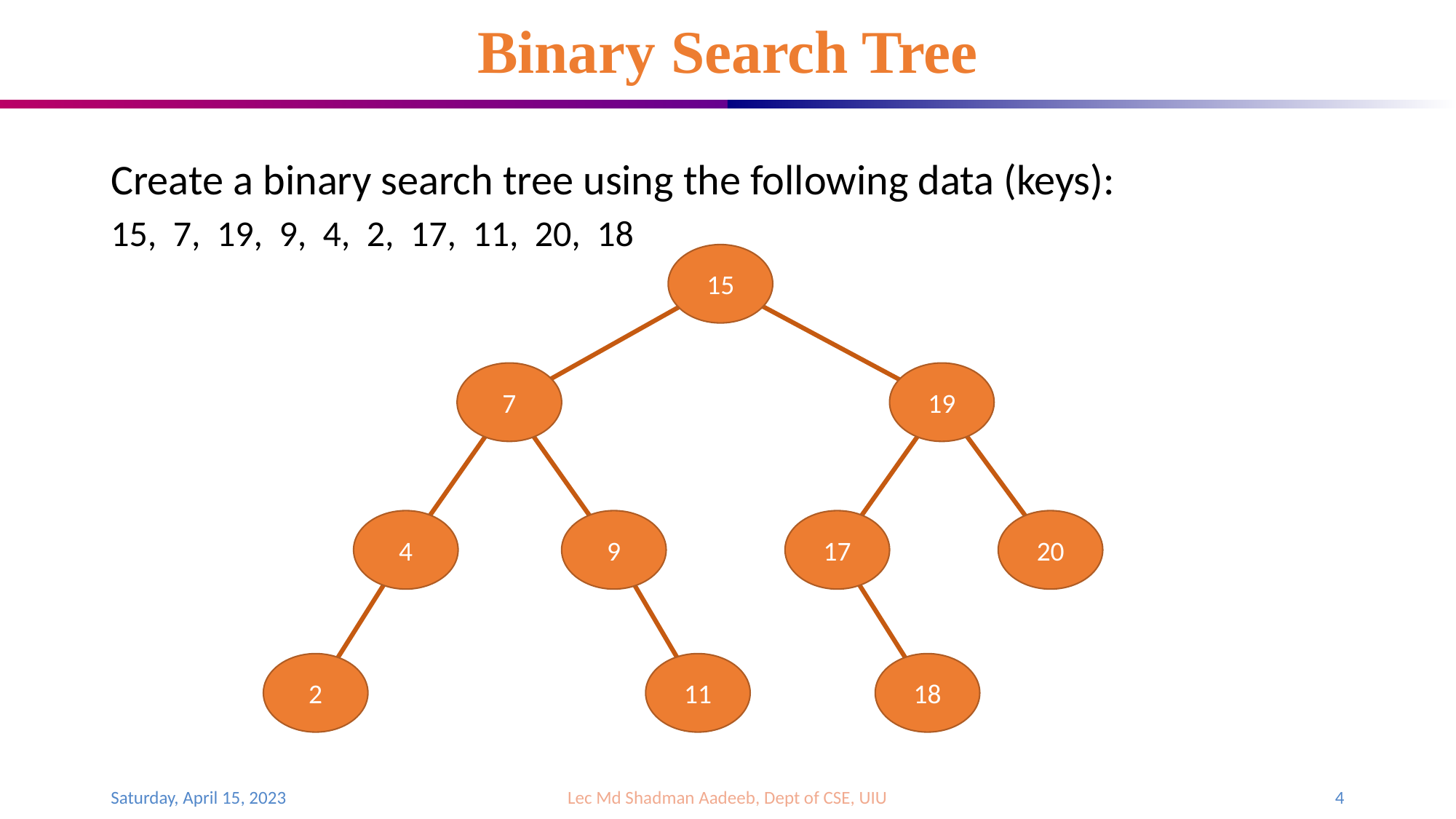

# Binary Search Tree
Create a binary search tree using the following data (keys):
15,  7,  19,  9,  4,  2,  17,  11,  20,  18

15
7
19
4
9
17
20
2
11
18
Saturday, April 15, 2023
Lec Md Shadman Aadeeb, Dept of CSE, UIU
4